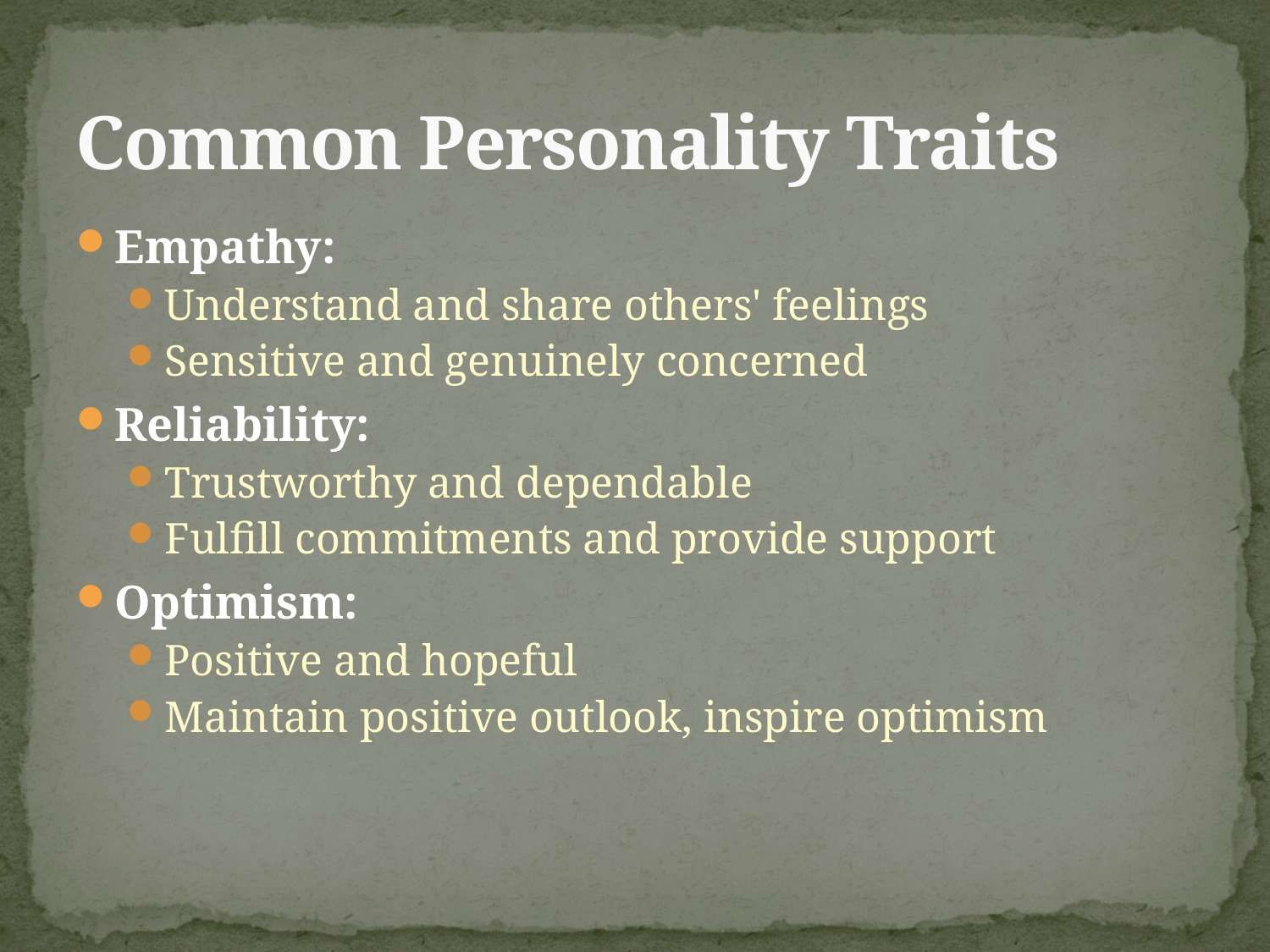

# Common Personality Traits
Empathy:
Understand and share others' feelings
Sensitive and genuinely concerned
Reliability:
Trustworthy and dependable
Fulfill commitments and provide support
Optimism:
Positive and hopeful
Maintain positive outlook, inspire optimism